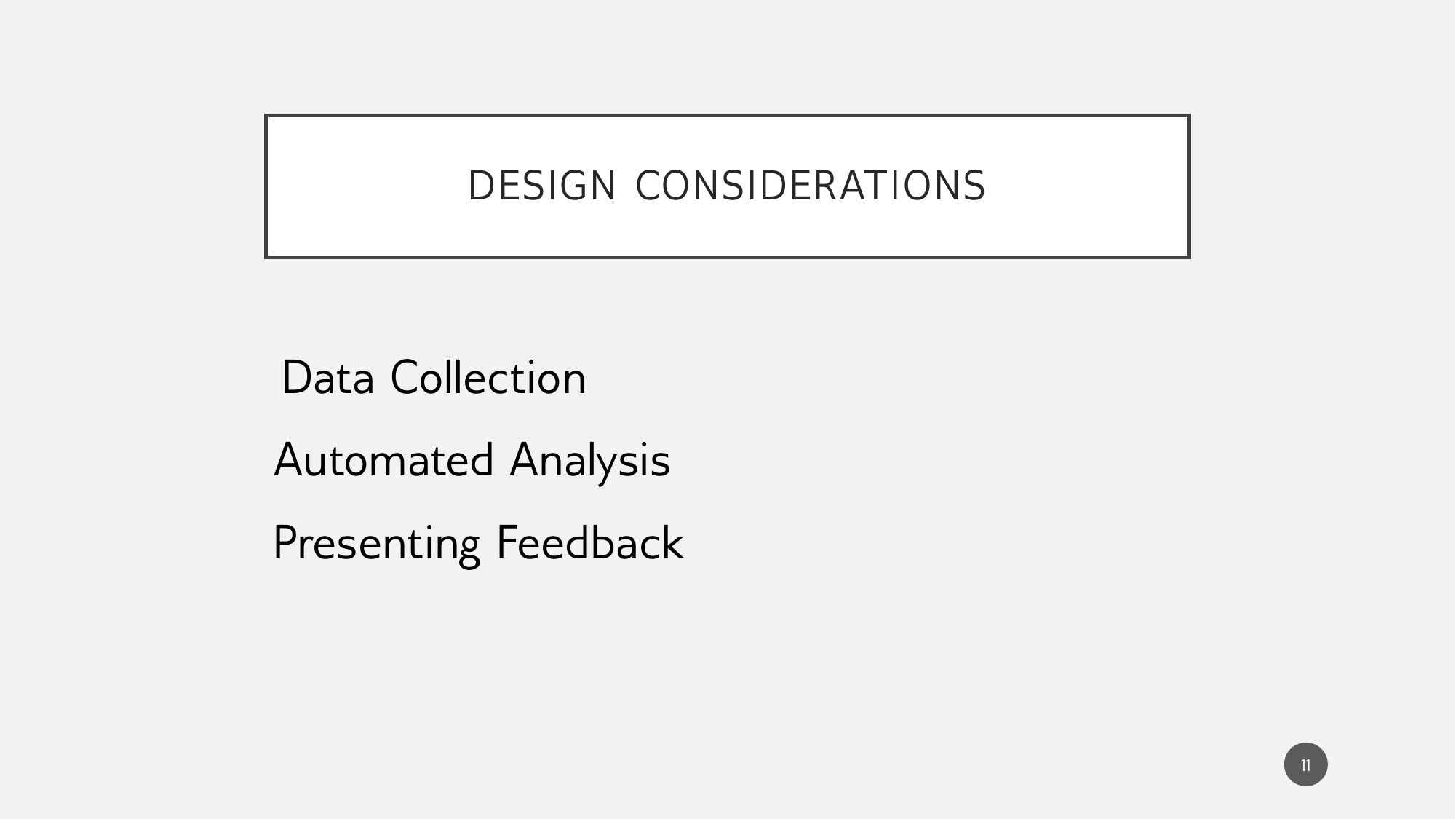

# Design Considerations
Data Collection
Automated Analysis
Presenting Feedback
11